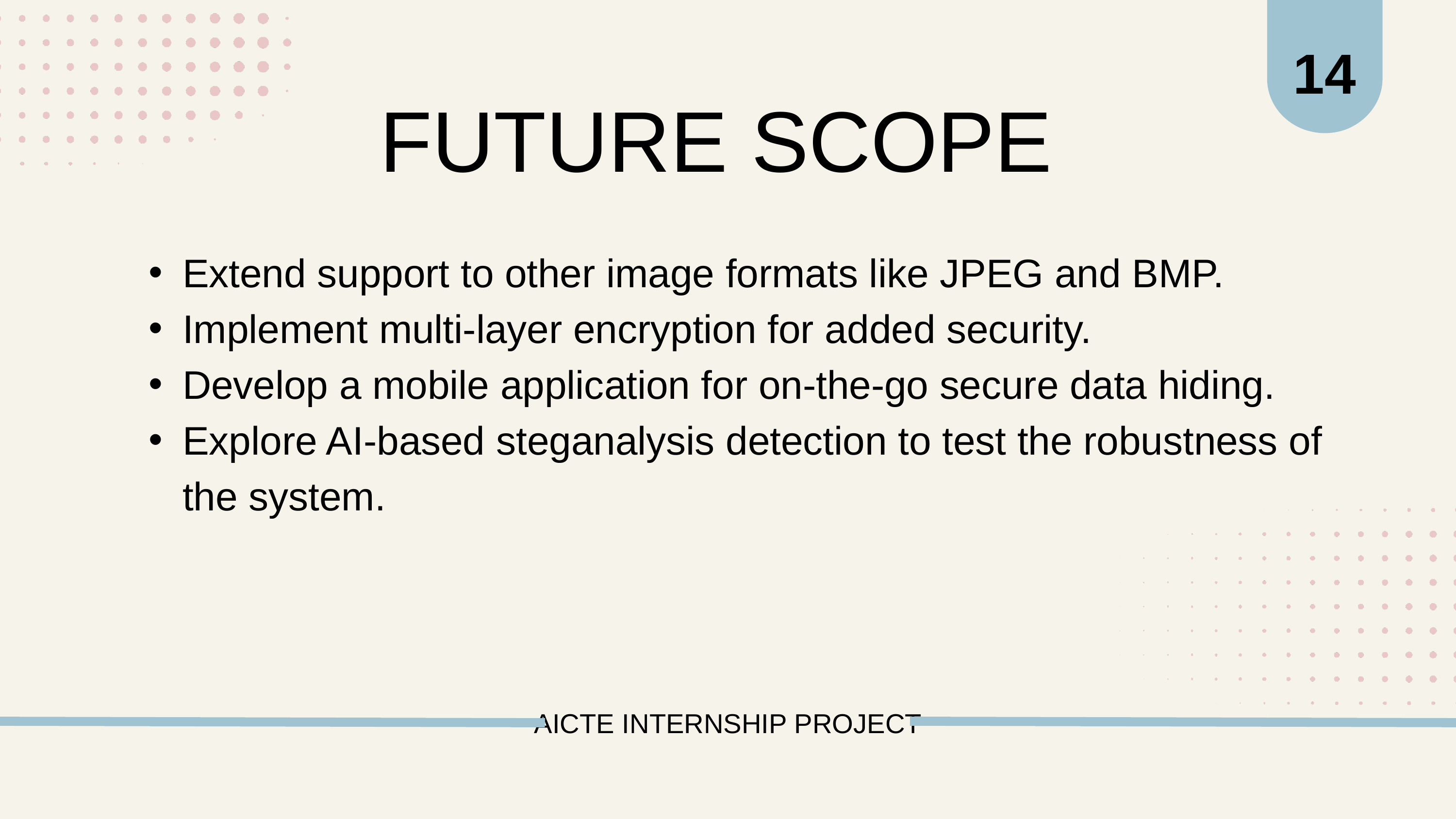

14

FUTURE SCOPE
Extend support to other image formats like JPEG and BMP.
Implement multi-layer encryption for added security.
Develop a mobile application for on-the-go secure data hiding.
Explore AI-based steganalysis detection to test the robustness of the system.

AICTE INTERNSHIP PROJECT